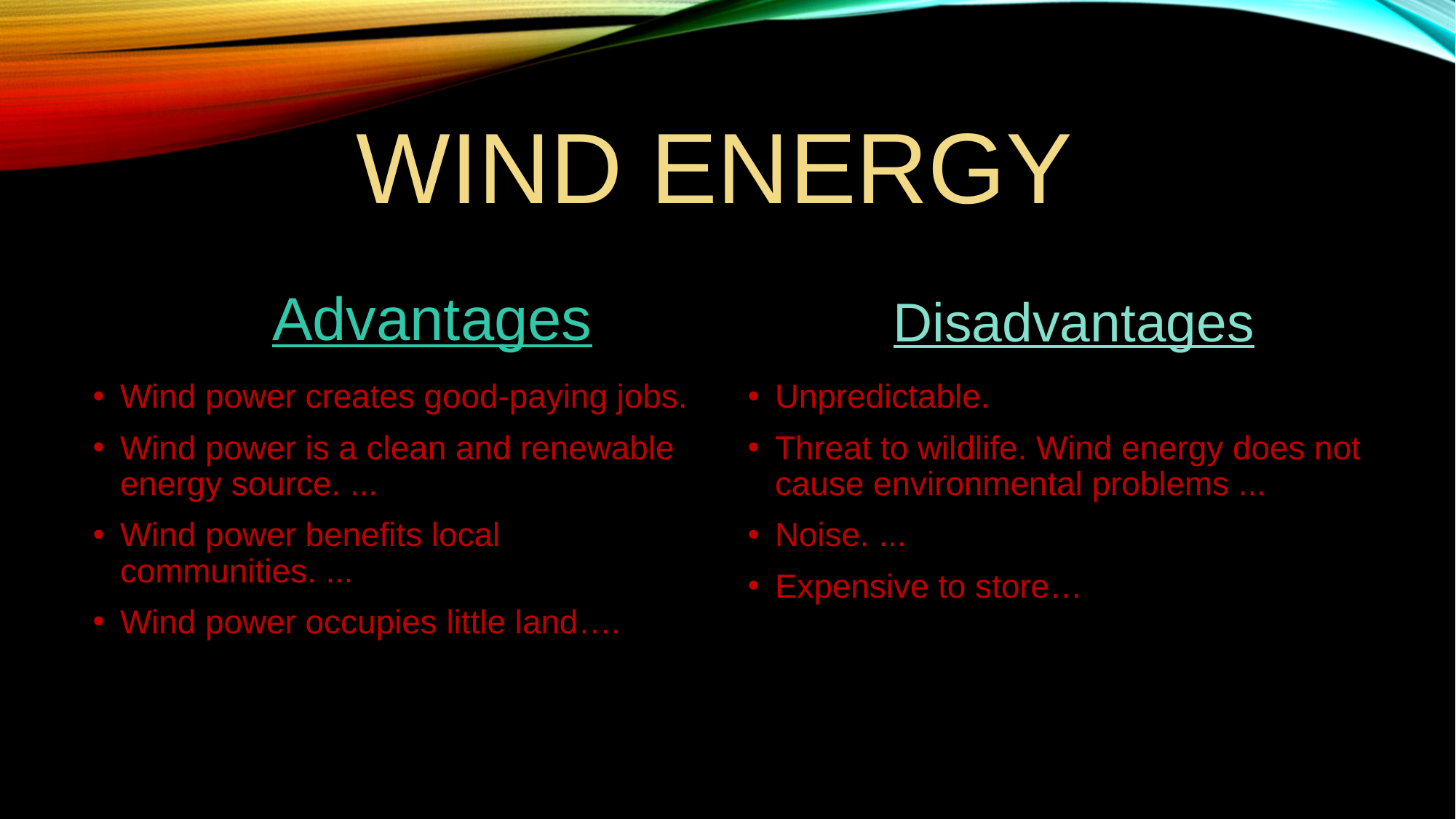

# Wind energy
         Advantages
          Disadvantages
Wind power creates good-paying jobs.
Wind power is a clean and renewable energy source. ...
Wind power benefits local communities. ...
Wind power occupies little land….

Unpredictable.
Threat to wildlife. Wind energy does not cause environmental problems ...
Noise. ...
Expensive to store…